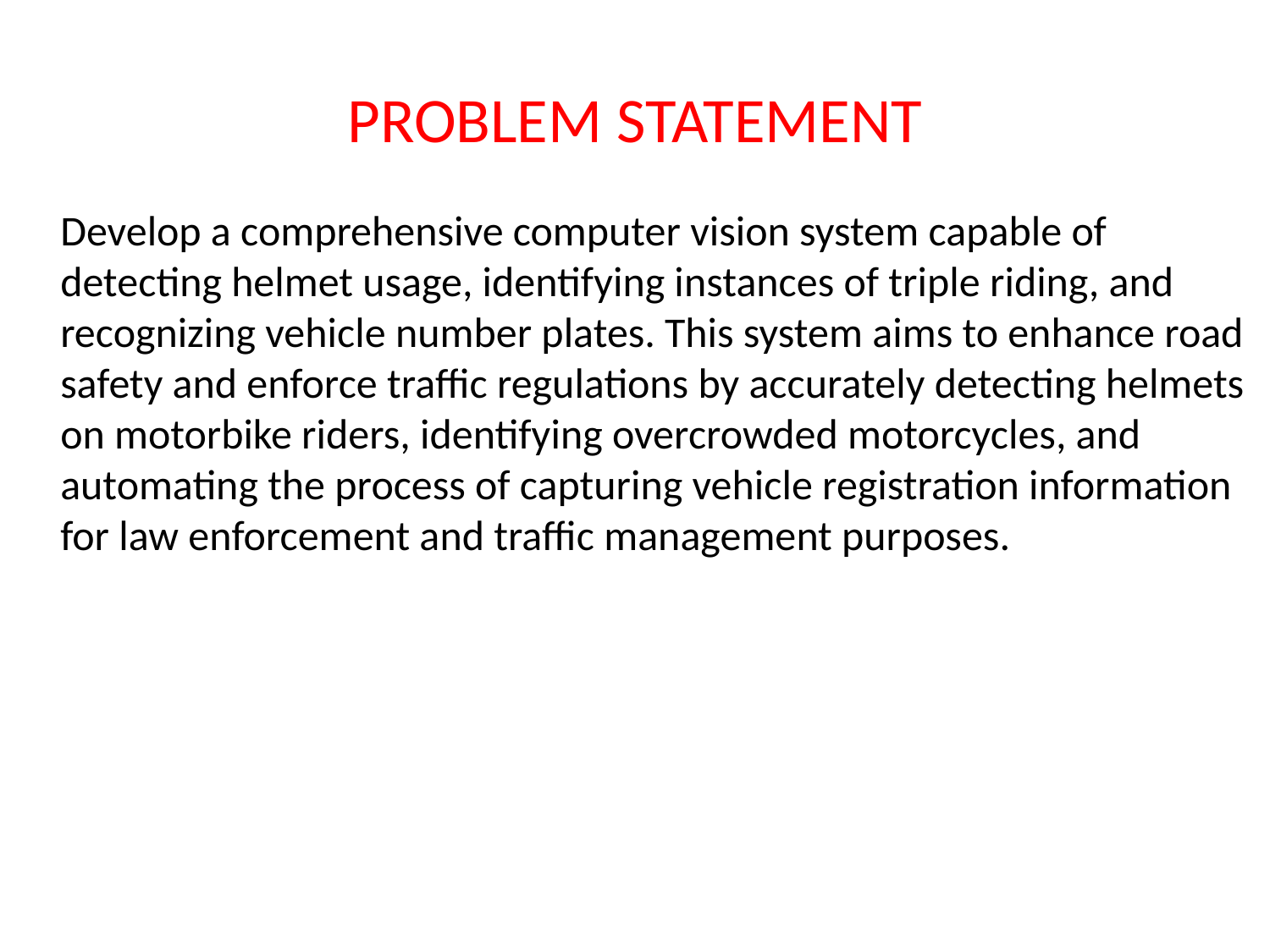

# PROBLEM STATEMENT
     Develop a comprehensive computer vision system capable of detecting helmet usage, identifying instances of triple riding, and recognizing vehicle number plates. This system aims to enhance road safety and enforce traffic regulations by accurately detecting helmets on motorbike riders, identifying overcrowded motorcycles, and automating the process of capturing vehicle registration information for law enforcement and traffic management purposes.